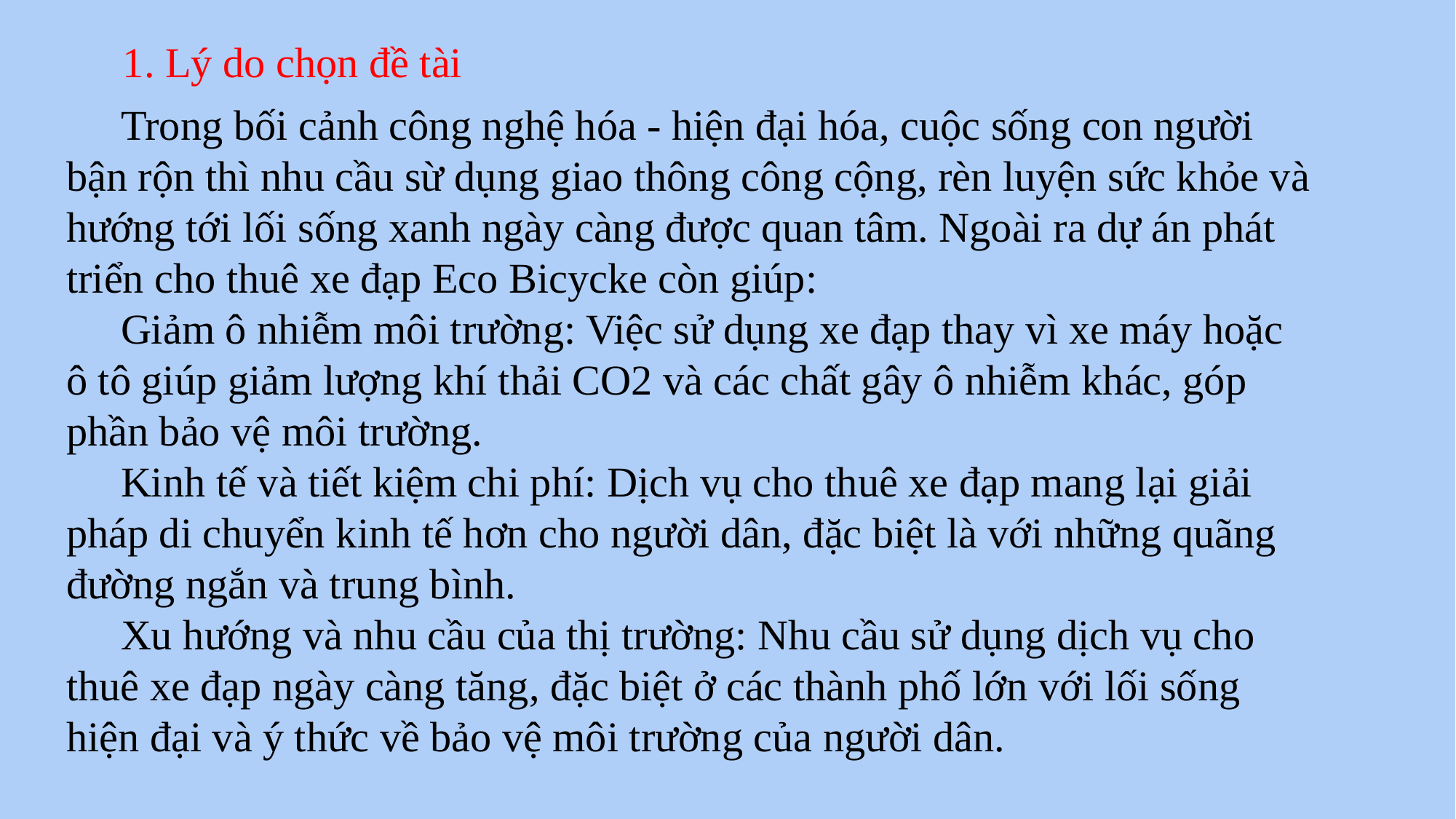

1. Lý do chọn đề tài
Trong bối cảnh công nghệ hóa - hiện đại hóa, cuộc sống con người bận rộn thì nhu cầu sừ dụng giao thông công cộng, rèn luyện sức khỏe và hướng tới lối sống xanh ngày càng được quan tâm. Ngoài ra dự án phát triển cho thuê xe đạp Eco Bicycke còn giúp:
Giảm ô nhiễm môi trường: Việc sử dụng xe đạp thay vì xe máy hoặc ô tô giúp giảm lượng khí thải CO2 và các chất gây ô nhiễm khác, góp phần bảo vệ môi trường.
Kinh tế và tiết kiệm chi phí: Dịch vụ cho thuê xe đạp mang lại giải pháp di chuyển kinh tế hơn cho người dân, đặc biệt là với những quãng đường ngắn và trung bình.
Xu hướng và nhu cầu của thị trường: Nhu cầu sử dụng dịch vụ cho thuê xe đạp ngày càng tăng, đặc biệt ở các thành phố lớn với lối sống hiện đại và ý thức về bảo vệ môi trường của người dân.